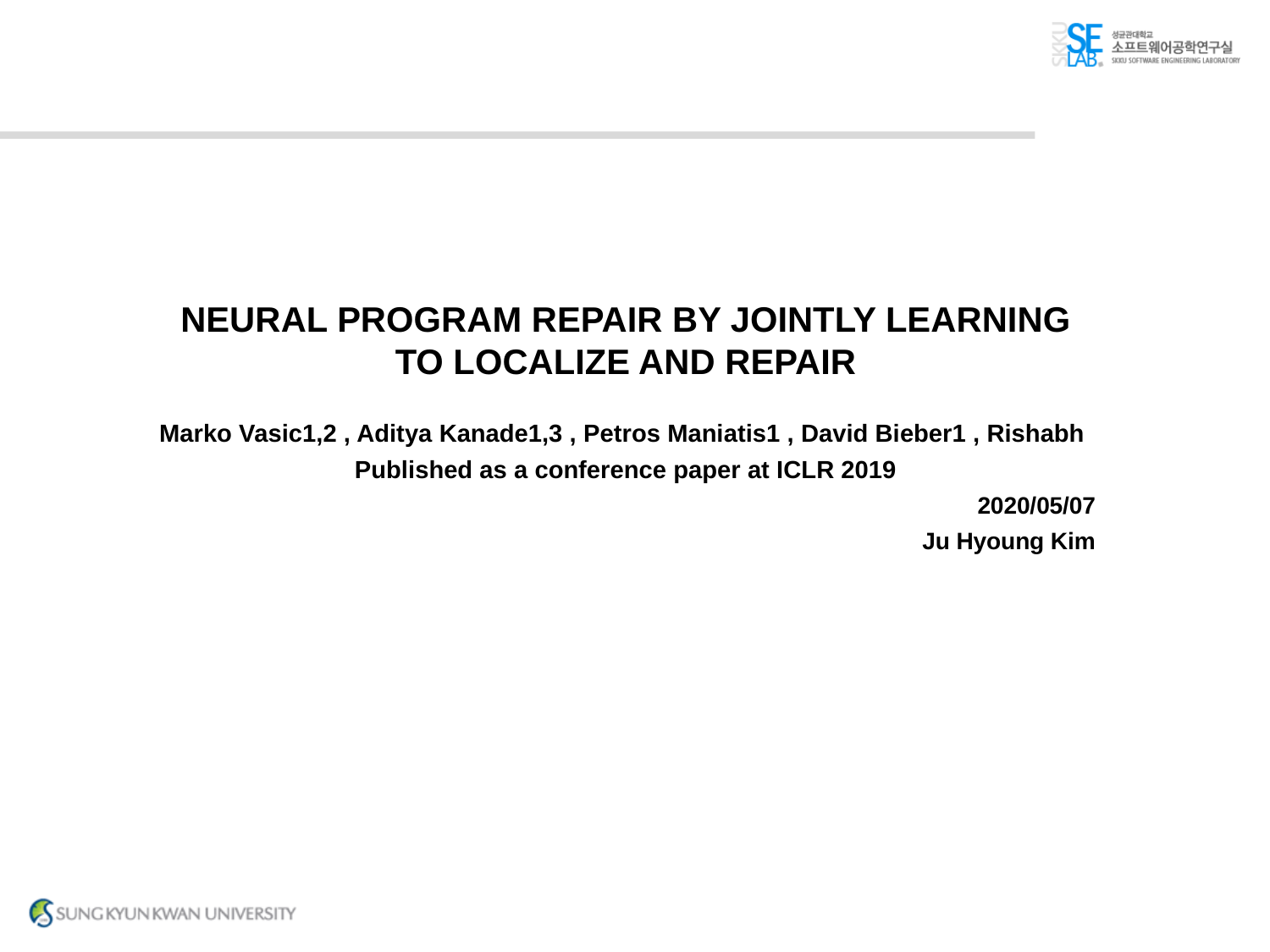

# NEURAL PROGRAM REPAIR BY JOINTLY LEARNING TO LOCALIZE AND REPAIR
Marko Vasic1,2 , Aditya Kanade1,3 , Petros Maniatis1 , David Bieber1 , Rishabh
Published as a conference paper at ICLR 2019
				2020/05/07
Ju Hyoung Kim